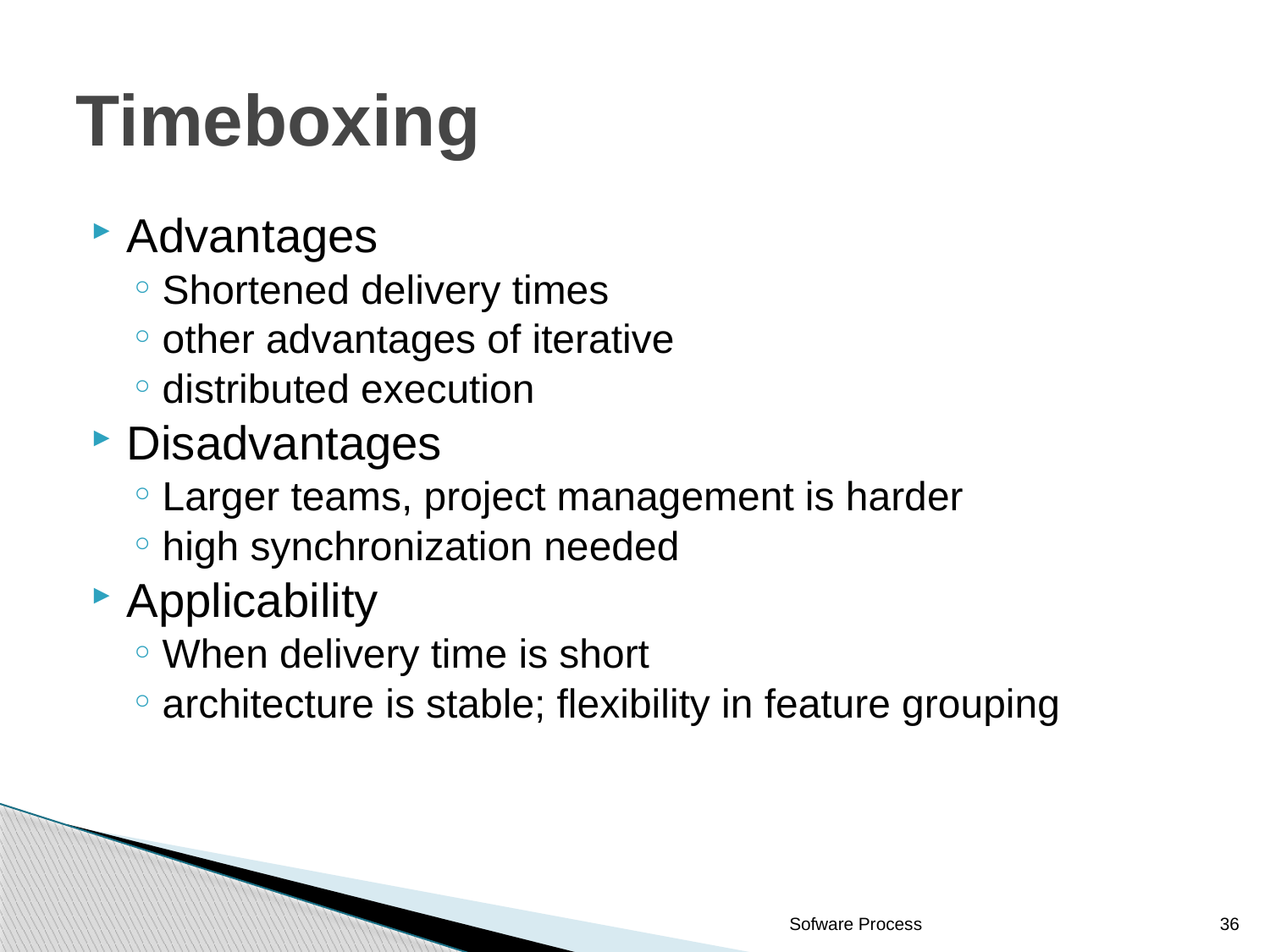

# Timeboxing
Advantages
Shortened delivery times
other advantages of iterative
distributed execution
Disadvantages
Larger teams, project management is harder
high synchronization needed
Applicability
When delivery time is short
architecture is stable; flexibility in feature grouping
Sofware Process
36